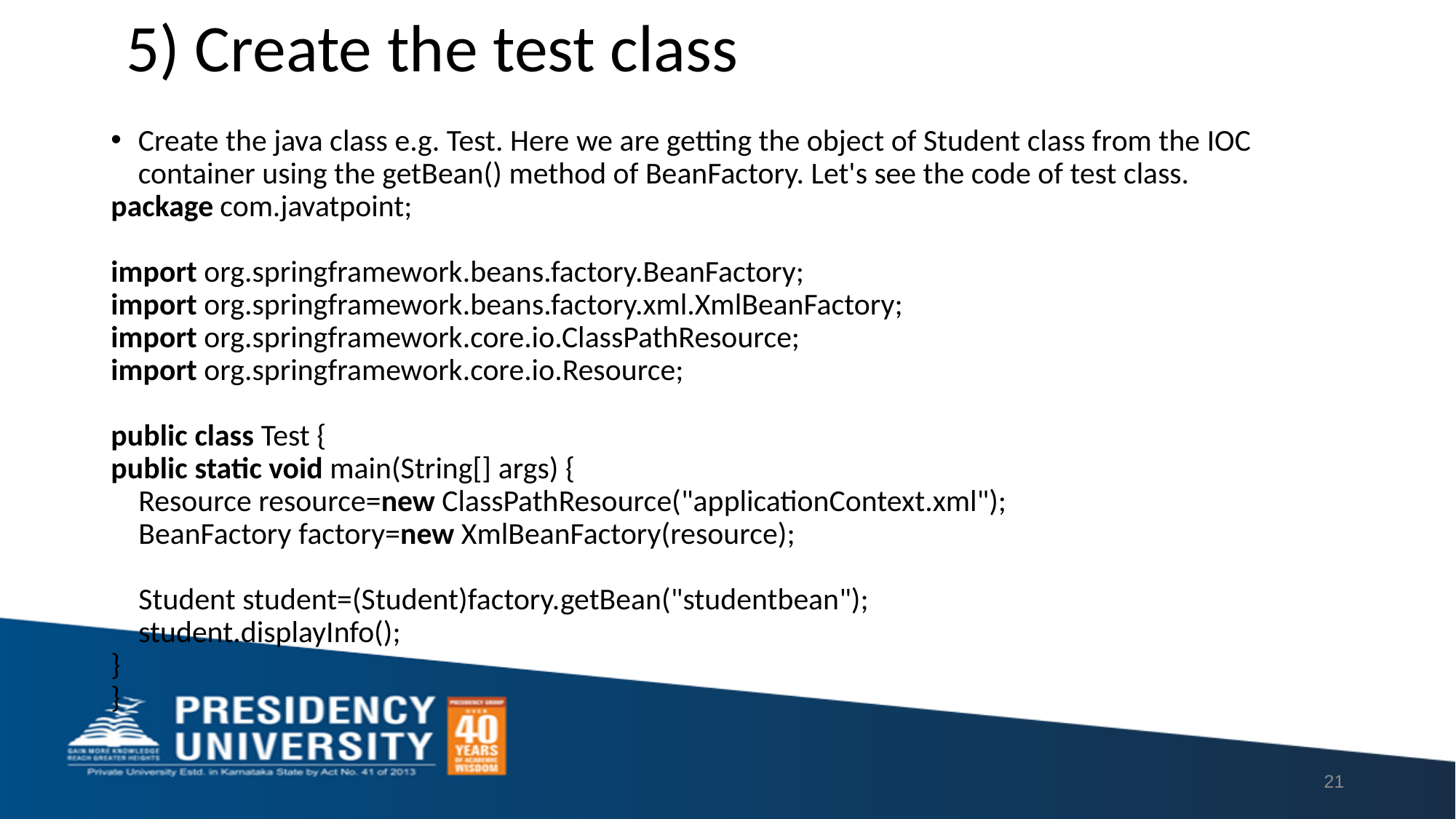

# 5) Create the test class
Create the java class e.g. Test. Here we are getting the object of Student class from the IOC container using the getBean() method of BeanFactory. Let's see the code of test class.
package com.javatpoint;

import org.springframework.beans.factory.BeanFactory;
import org.springframework.beans.factory.xml.XmlBeanFactory;
import org.springframework.core.io.ClassPathResource;
import org.springframework.core.io.Resource;

public class Test {
public static void main(String[] args) {
    Resource resource=new ClassPathResource("applicationContext.xml");
    BeanFactory factory=new XmlBeanFactory(resource);

    Student student=(Student)factory.getBean("studentbean");
    student.displayInfo();
}
}

21